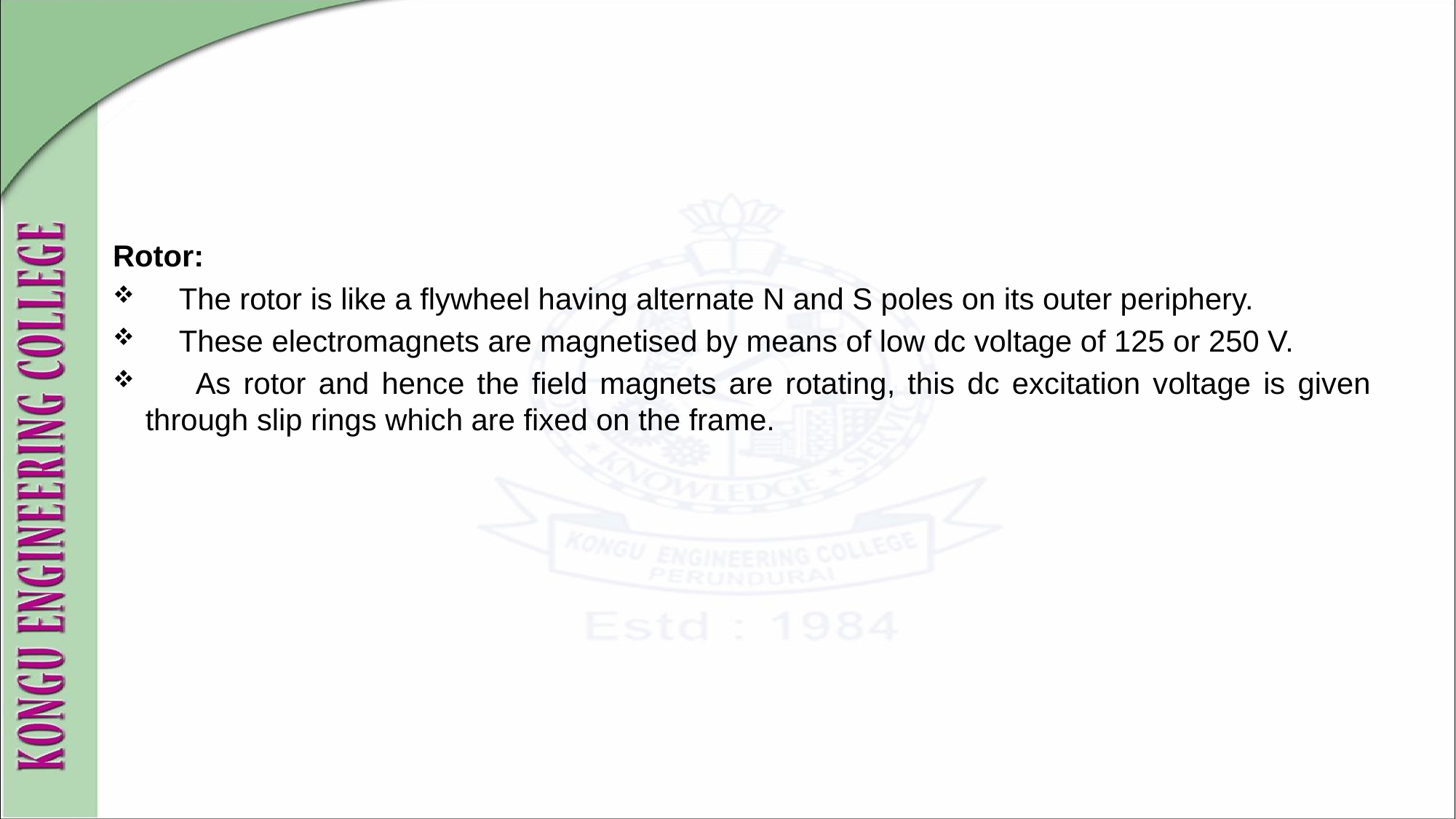

#
Rotor:
    The rotor is like a flywheel having alternate N and S poles on its outer periphery.
    These electromagnets are magnetised by means of low dc voltage of 125 or 250 V.
    As rotor and hence the field magnets are rotating, this dc excitation voltage is given through slip rings which are fixed on the frame.